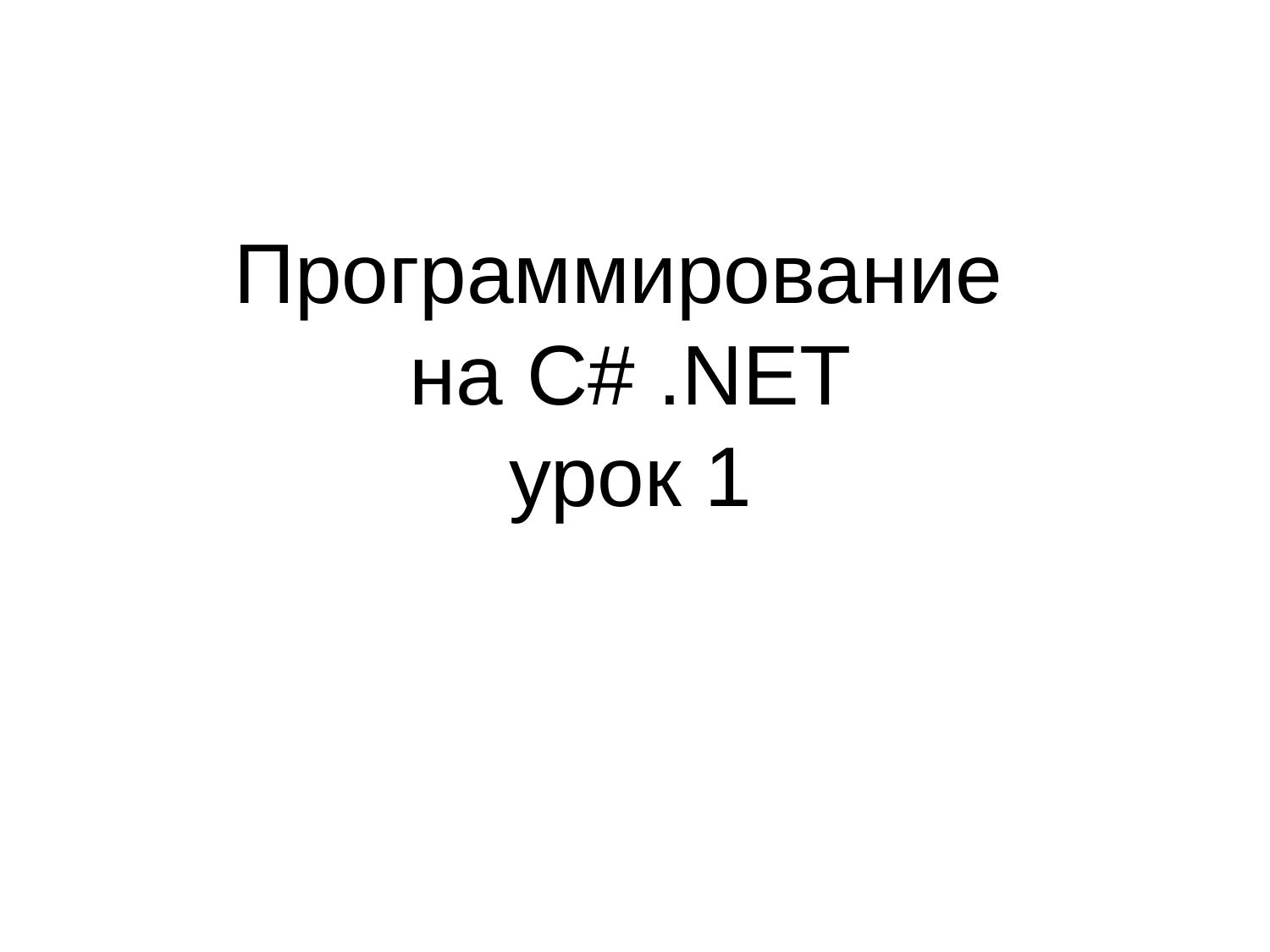

# Программирование на C# .NET урок 1